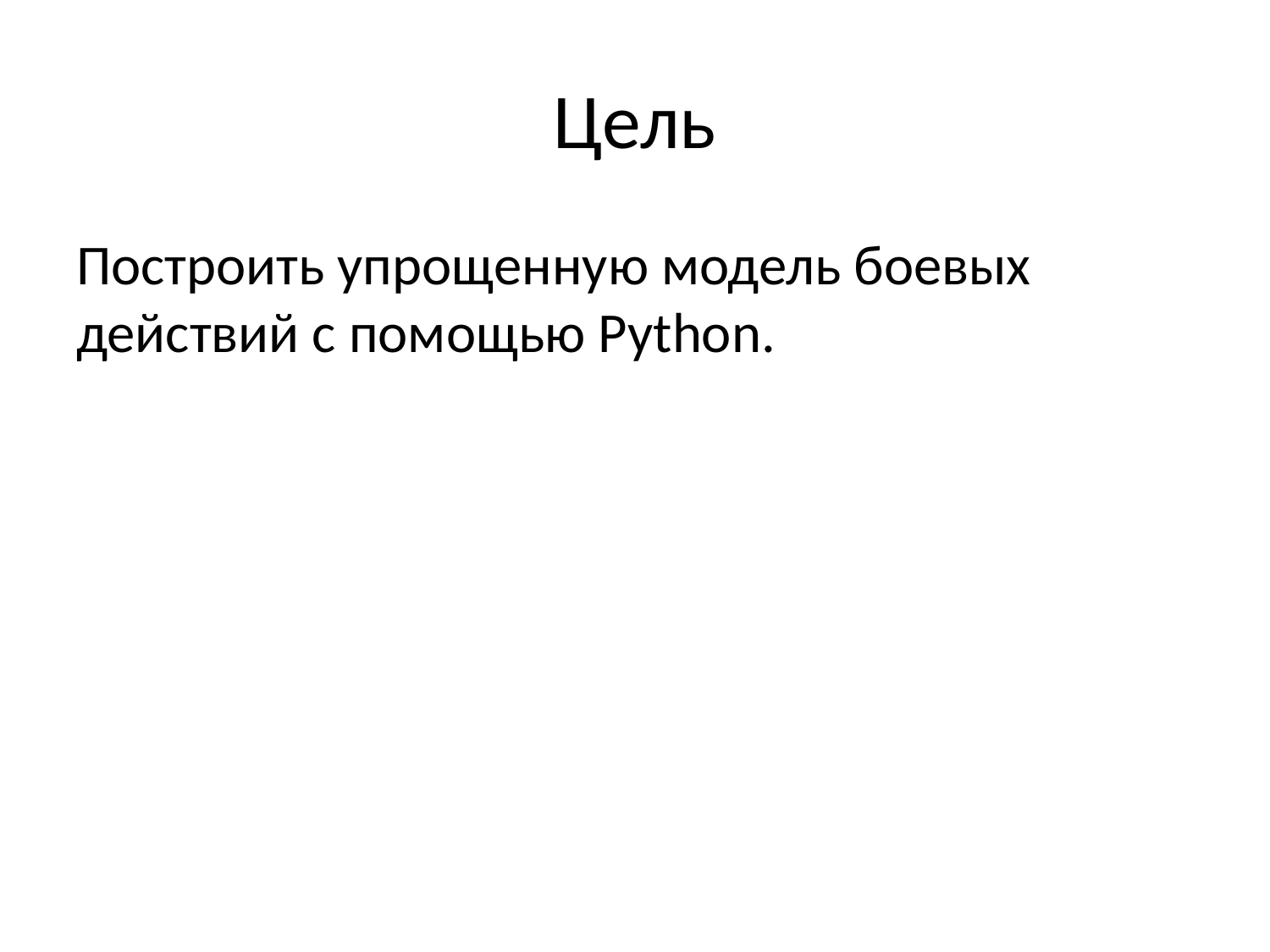

# Цель
Построить упрощенную модель боевых действий с помощью Python.